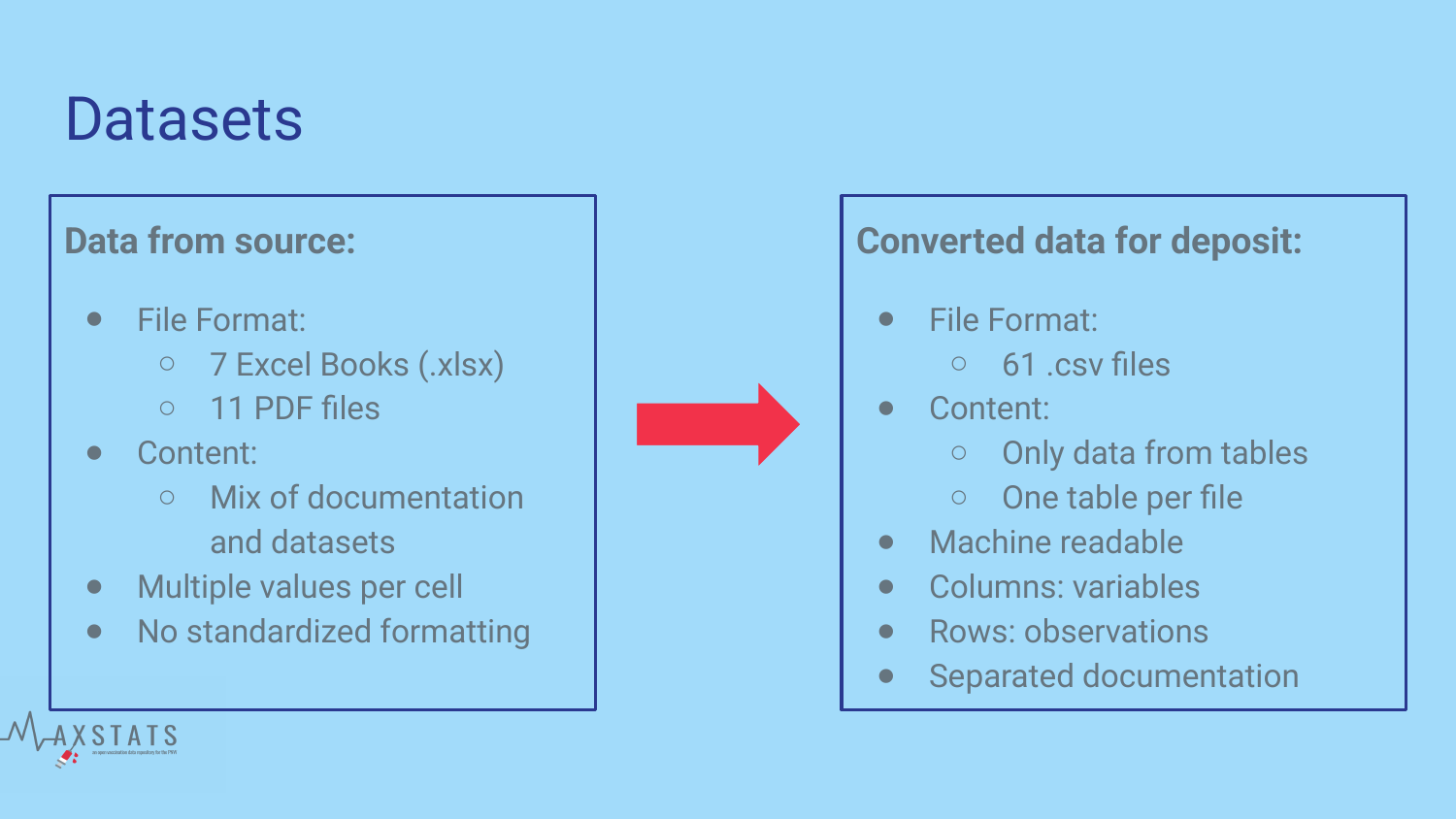

# Datasets
Data from source:
File Format:
7 Excel Books (.xlsx)
11 PDF files
Content:
Mix of documentation and datasets
Multiple values per cell
No standardized formatting
Converted data for deposit:
File Format:
61 .csv files
Content:
Only data from tables
One table per file
Machine readable
Columns: variables
Rows: observations
Separated documentation